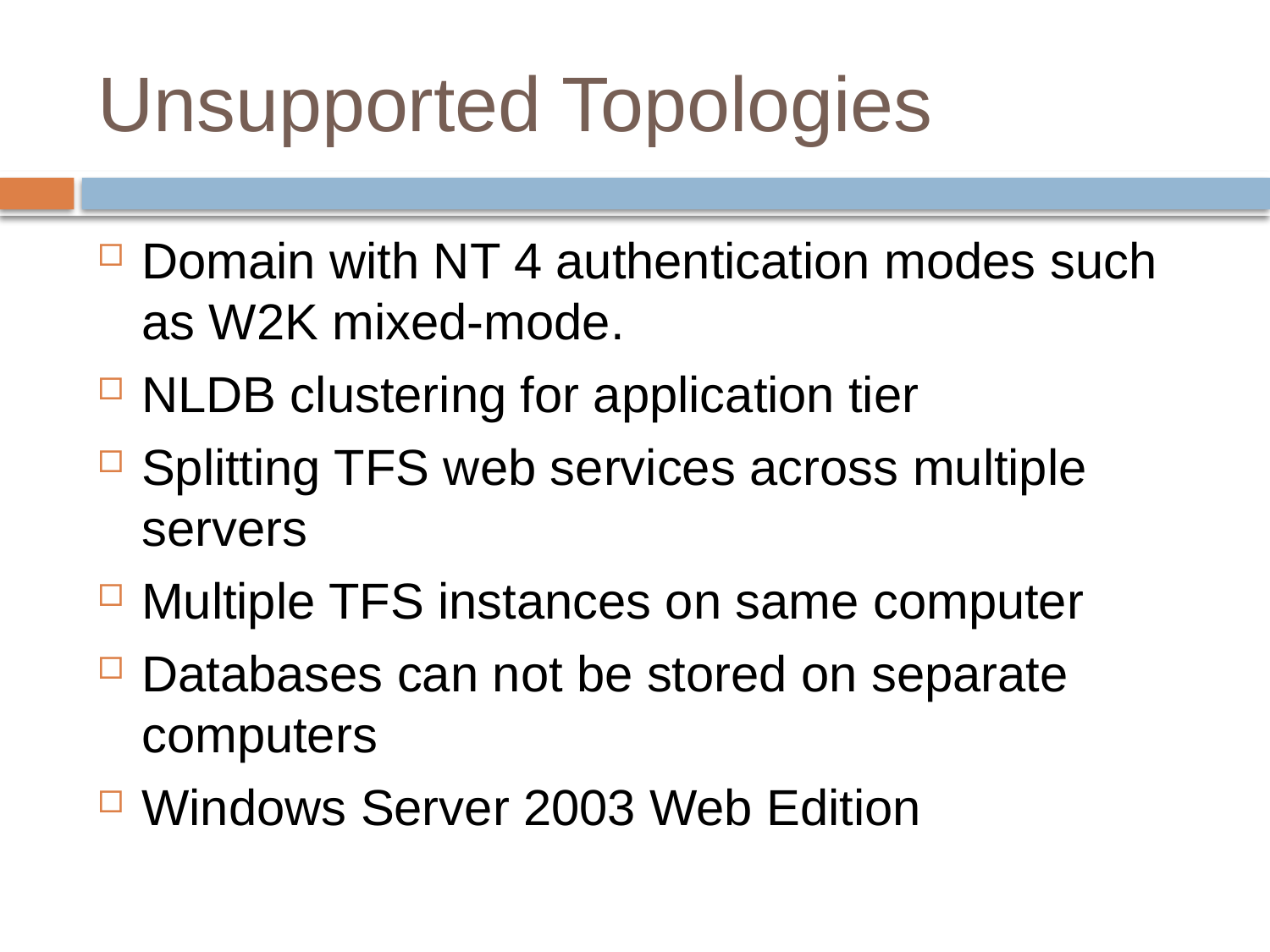

# Unsupported Topologies
Domain with NT 4 authentication modes such as W2K mixed-mode.
NLDB clustering for application tier
Splitting TFS web services across multiple servers
Multiple TFS instances on same computer
Databases can not be stored on separate computers
Windows Server 2003 Web Edition